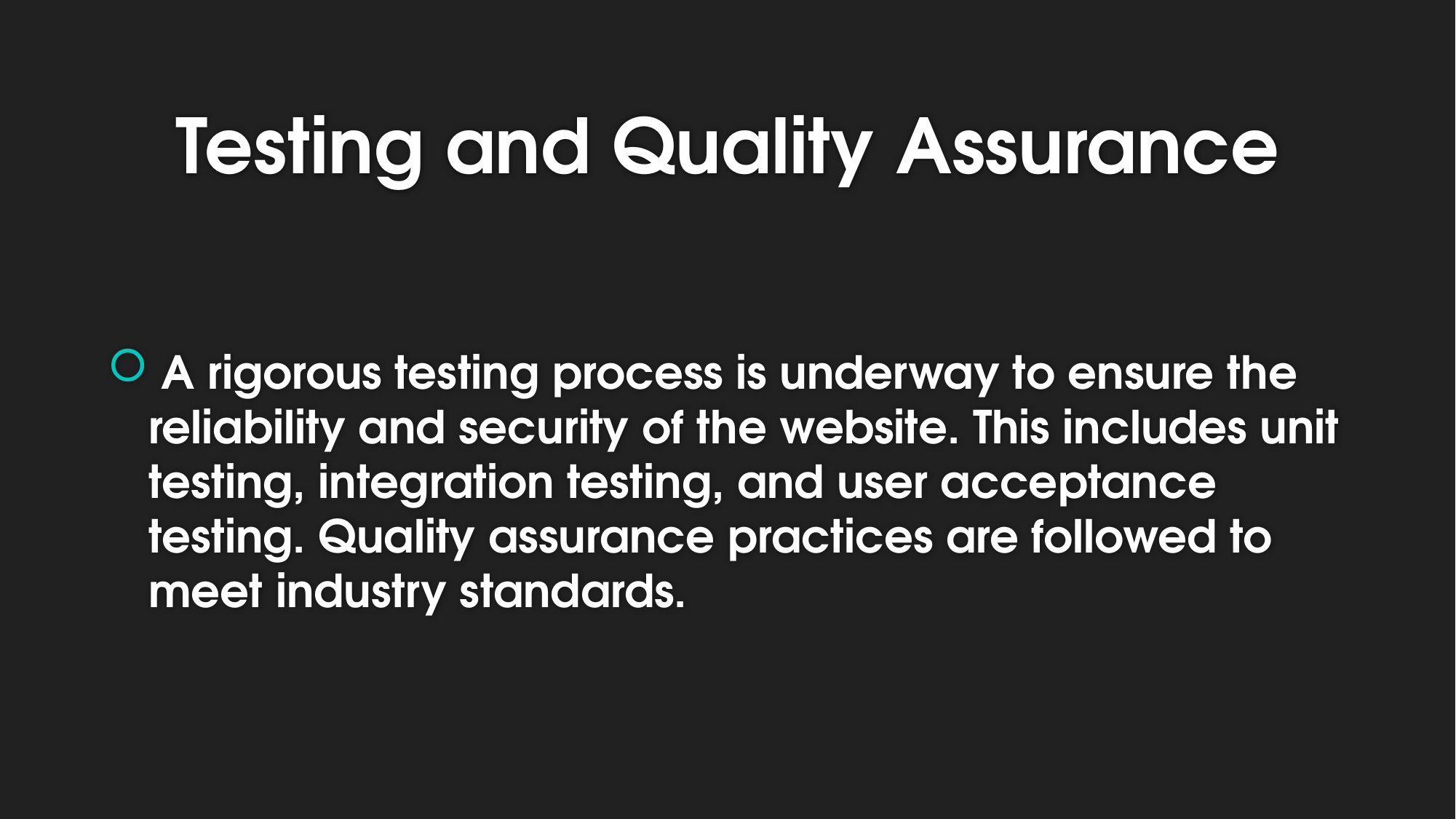

# Testing and Quality Assurance
 A rigorous testing process is underway to ensure the reliability and security of the website. This includes unit testing, integration testing, and user acceptance testing. Quality assurance practices are followed to meet industry standards.